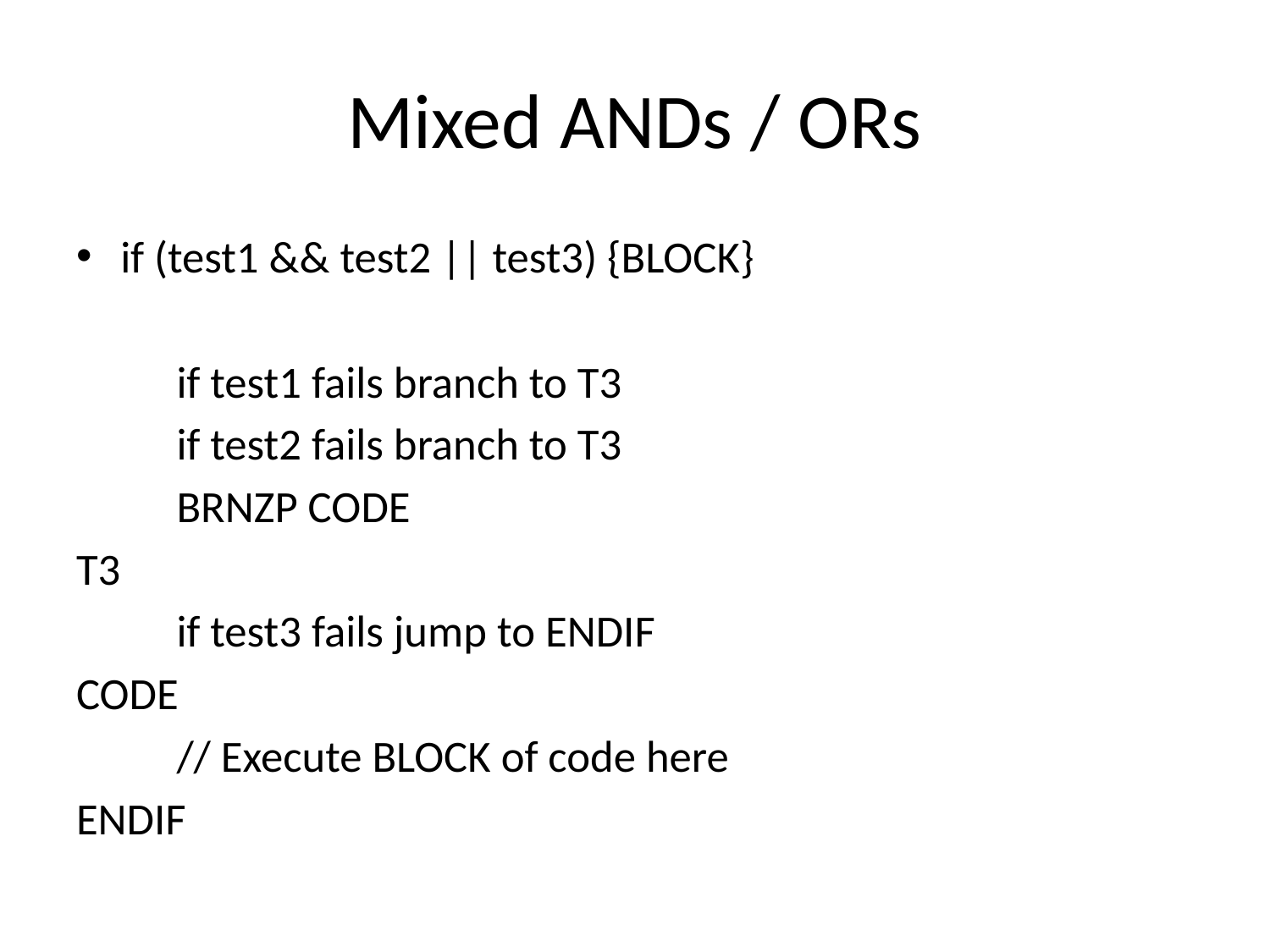

# Mixed ANDs / ORs
if (test1 && test2 || test3) {BLOCK}

	if test1 fails branch to T3
	if test2 fails branch to T3
	BRNZP CODE
T3
	if test3 fails jump to ENDIF
CODE
	// Execute BLOCK of code here
ENDIF